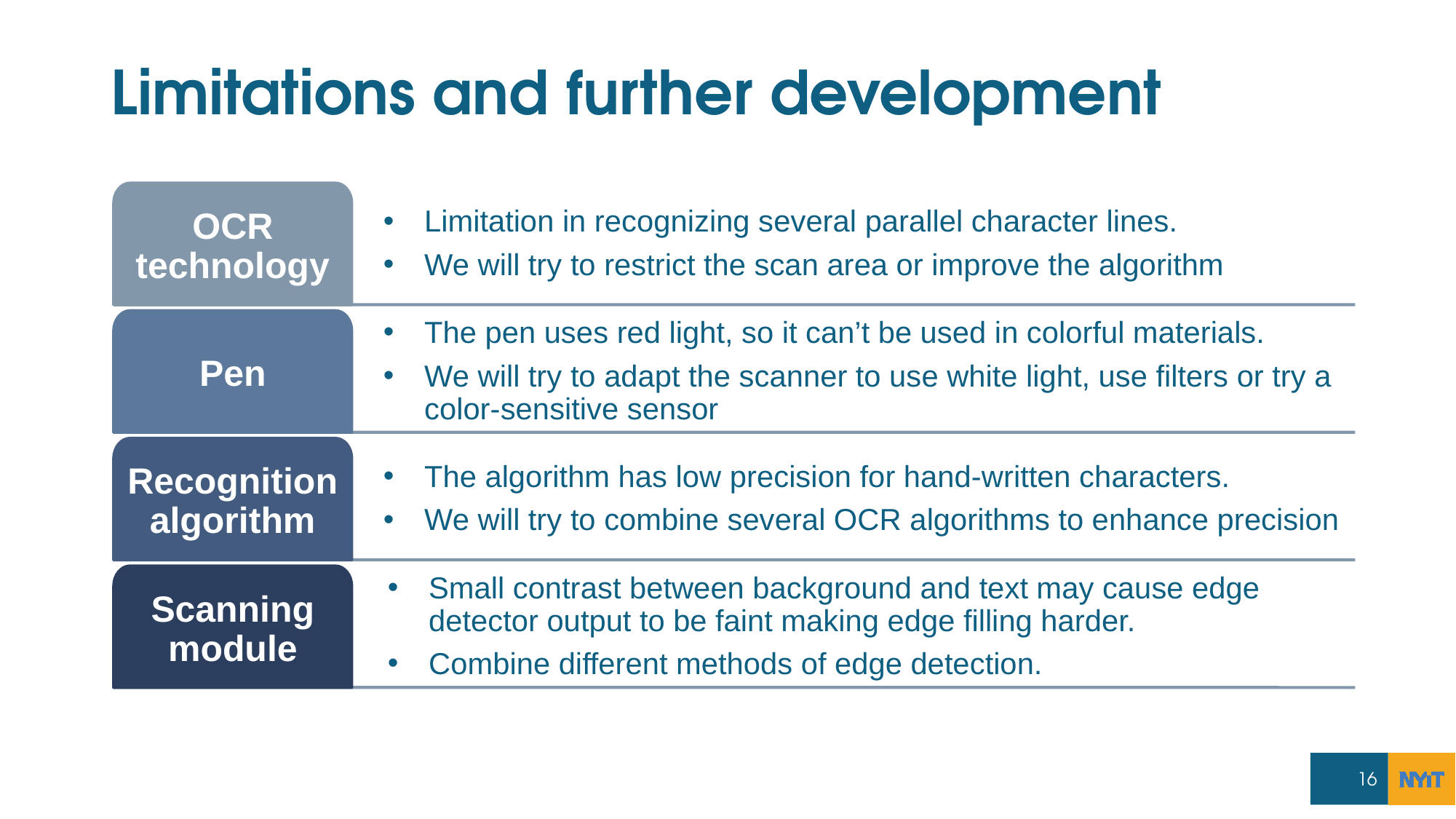

# Limitations and further development
OCR technology
Limitation in recognizing several parallel character lines.
We will try to restrict the scan area or improve the algorithm

Pen
The pen uses red light, so it can’t be used in colorful materials.
We will try to adapt the scanner to use white light, use filters or try a color-sensitive sensor

Recognition algorithm
The algorithm has low precision for hand-written characters.
We will try to combine several OCR algorithms to enhance precision

Scanning module
Small contrast between background and text may cause edge detector output to be faint making edge filling harder.
Combine different methods of edge detection.

16